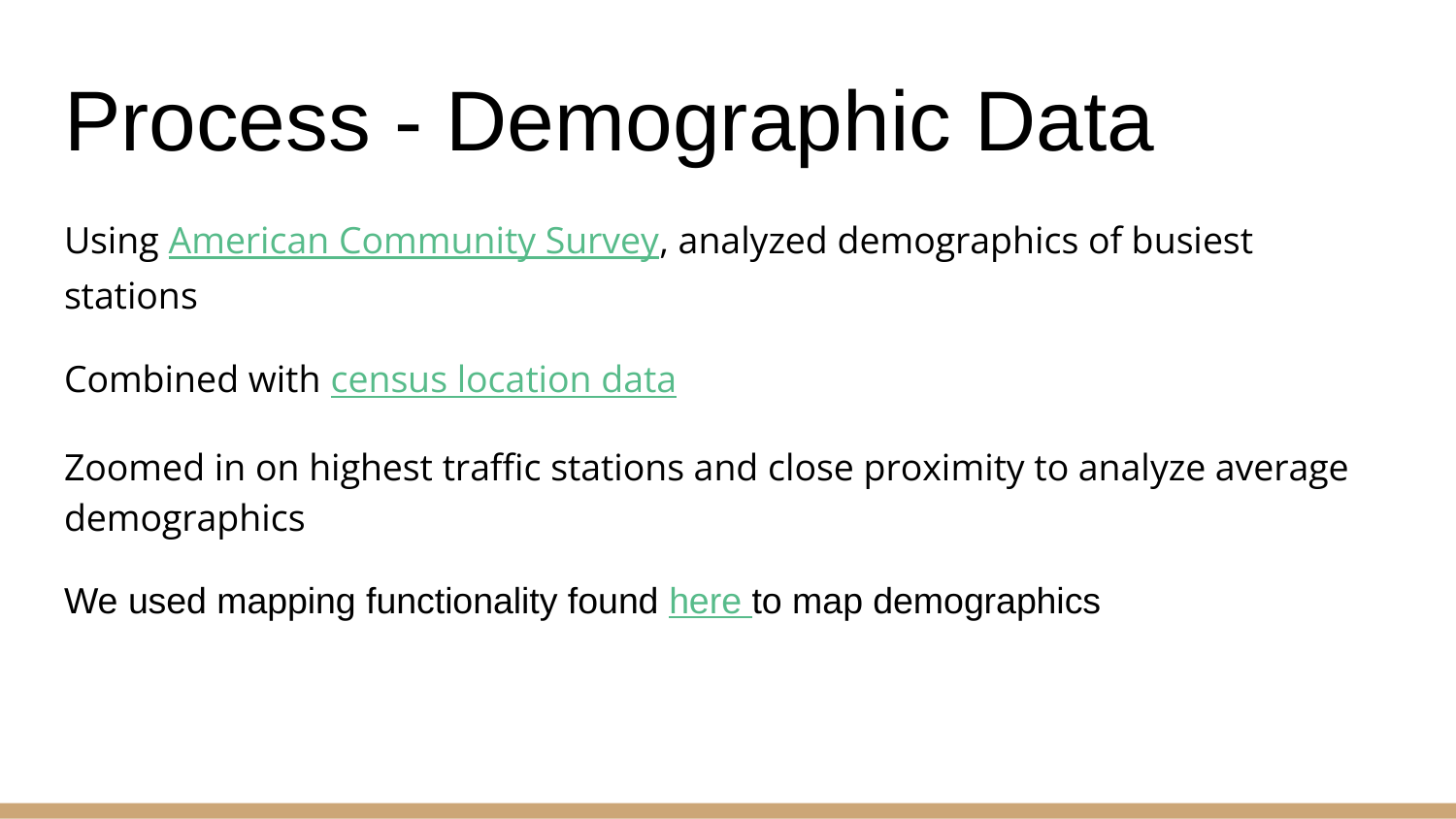

# Process - Demographic Data
Using American Community Survey, analyzed demographics of busiest stations
Combined with census location data
Zoomed in on highest traffic stations and close proximity to analyze average demographics
We used mapping functionality found here to map demographics